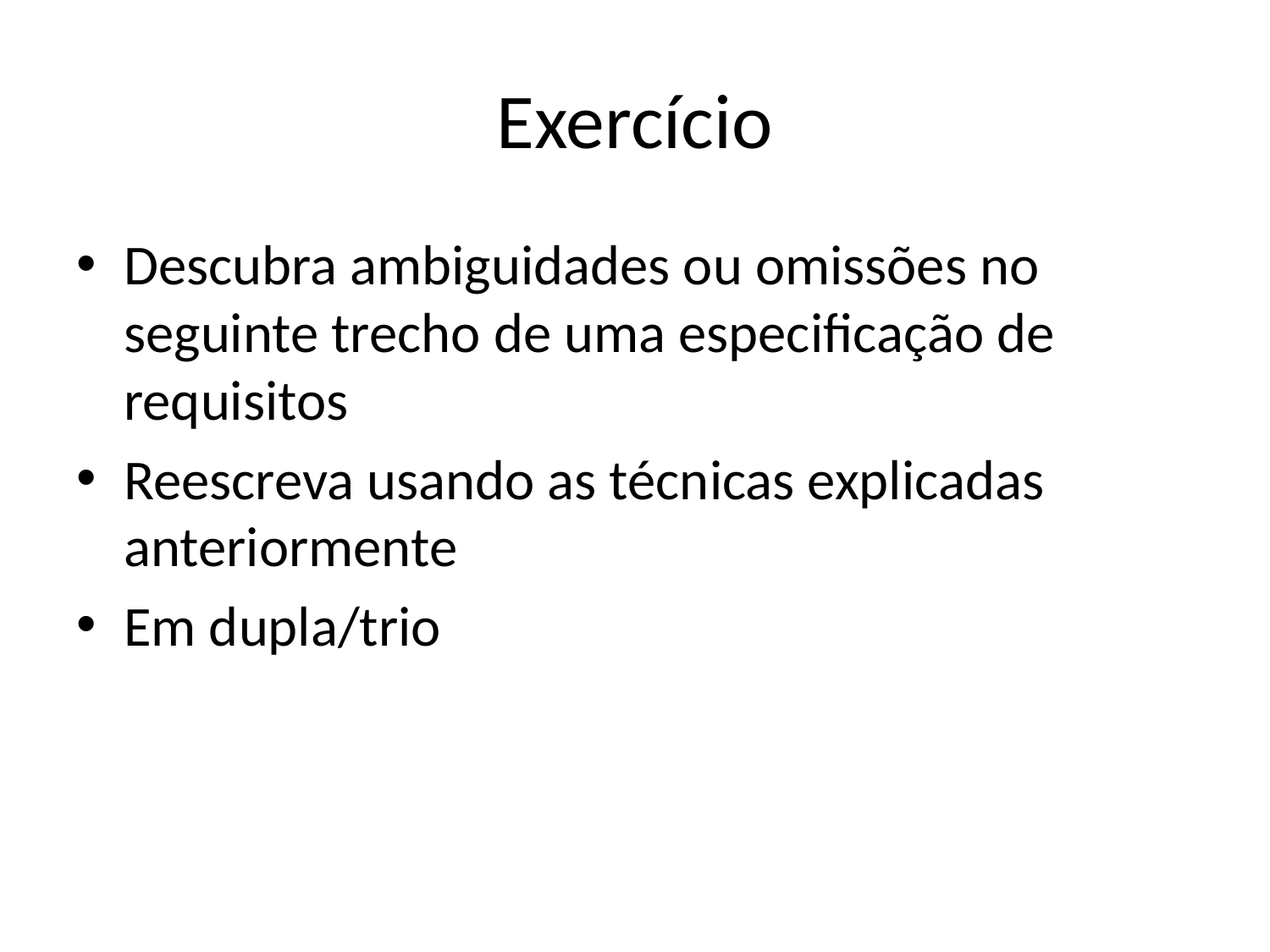

# Exercício
Descubra ambiguidades ou omissões no seguinte trecho de uma especificação de requisitos
Reescreva usando as técnicas explicadas anteriormente
Em dupla/trio